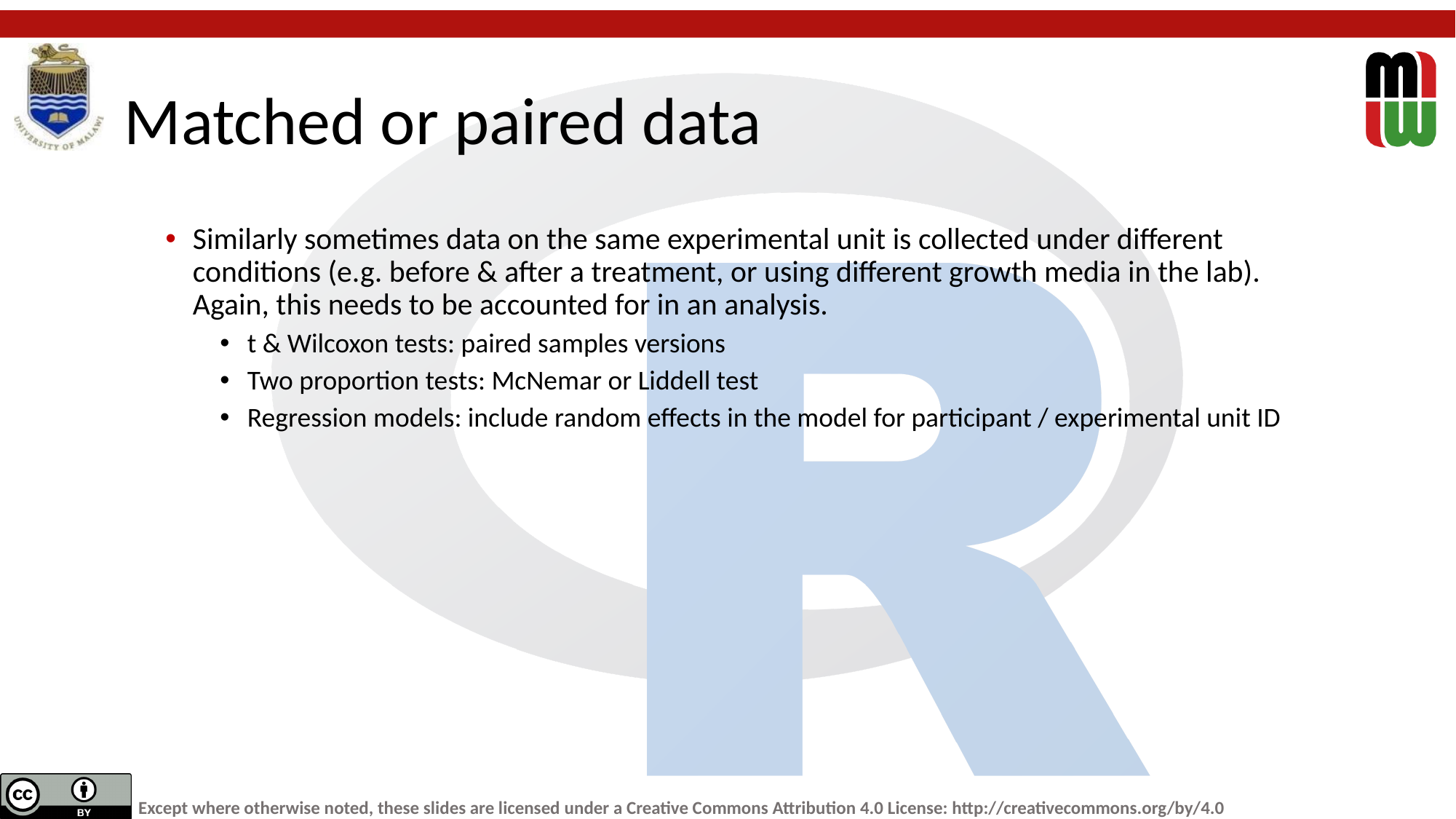

# Matched or paired data
Similarly sometimes data on the same experimental unit is collected under different conditions (e.g. before & after a treatment, or using different growth media in the lab). Again, this needs to be accounted for in an analysis.
t & Wilcoxon tests: paired samples versions
Two proportion tests: McNemar or Liddell test
Regression models: include random effects in the model for participant / experimental unit ID